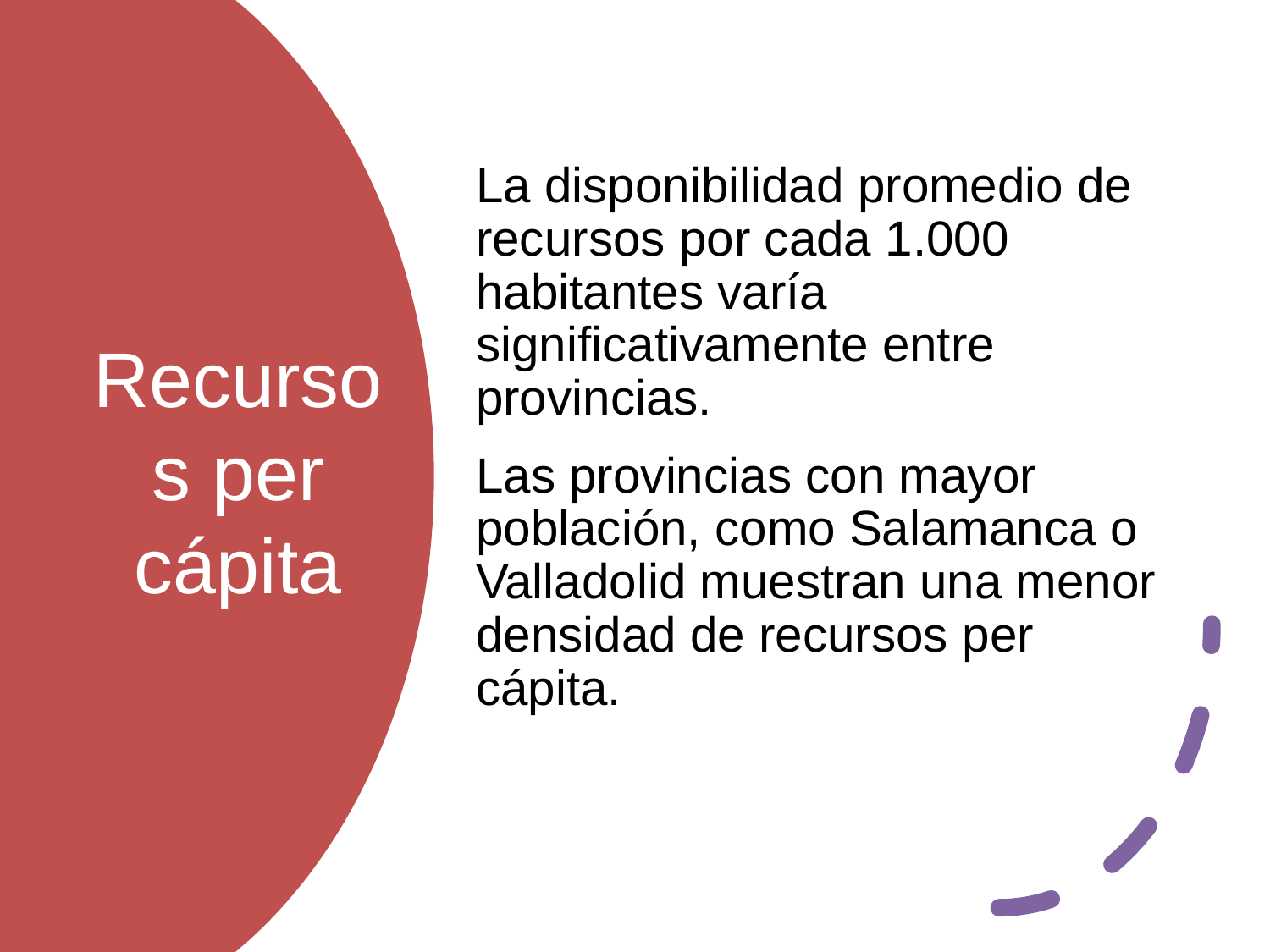

La disponibilidad promedio de recursos por cada 1.000 habitantes varía significativamente entre provincias.
Las provincias con mayor población, como Salamanca o Valladolid muestran una menor densidad de recursos per cápita.

# Recursos per cápita